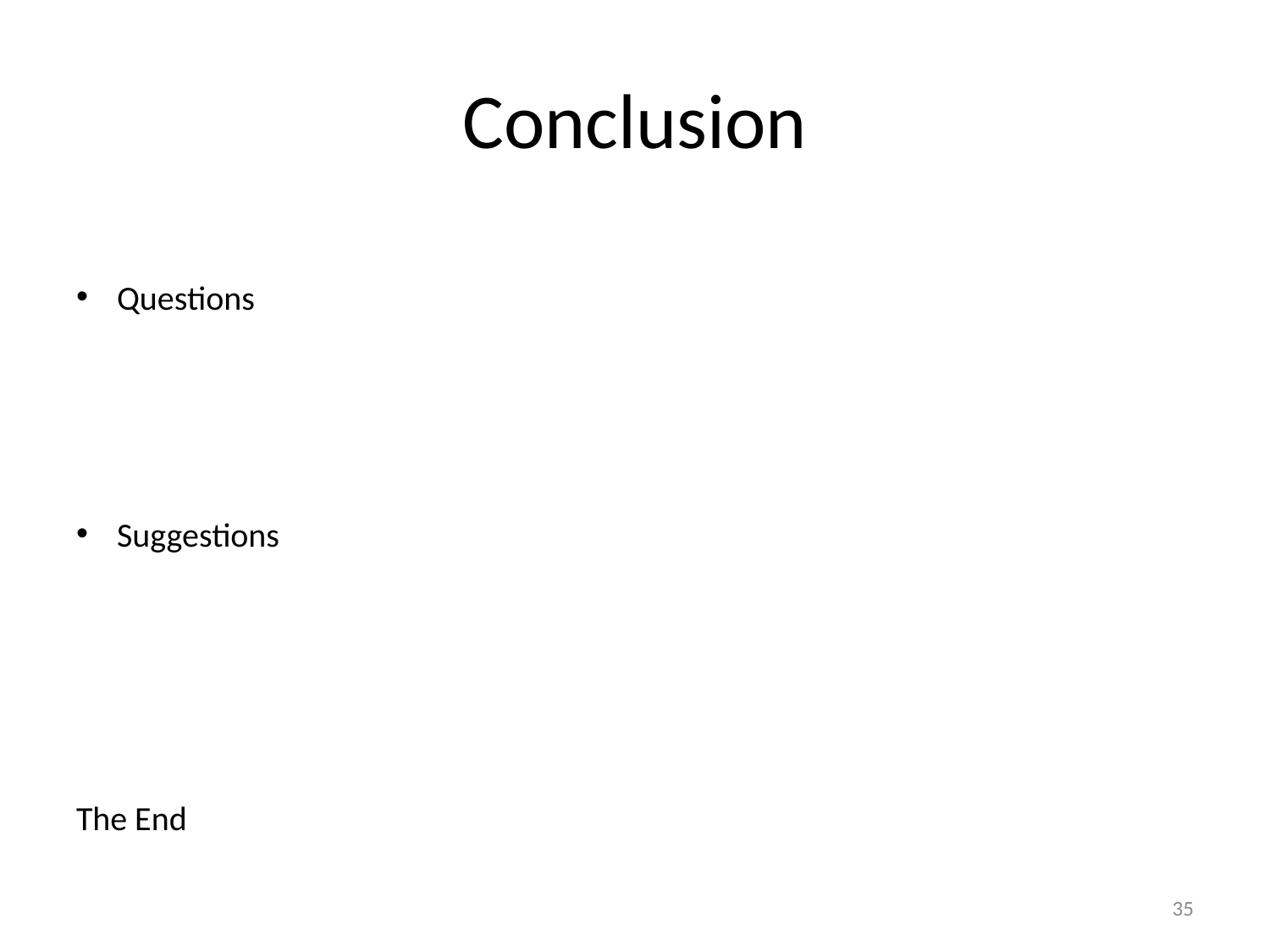

# Conclusion

Questions

Suggestions

The End
35